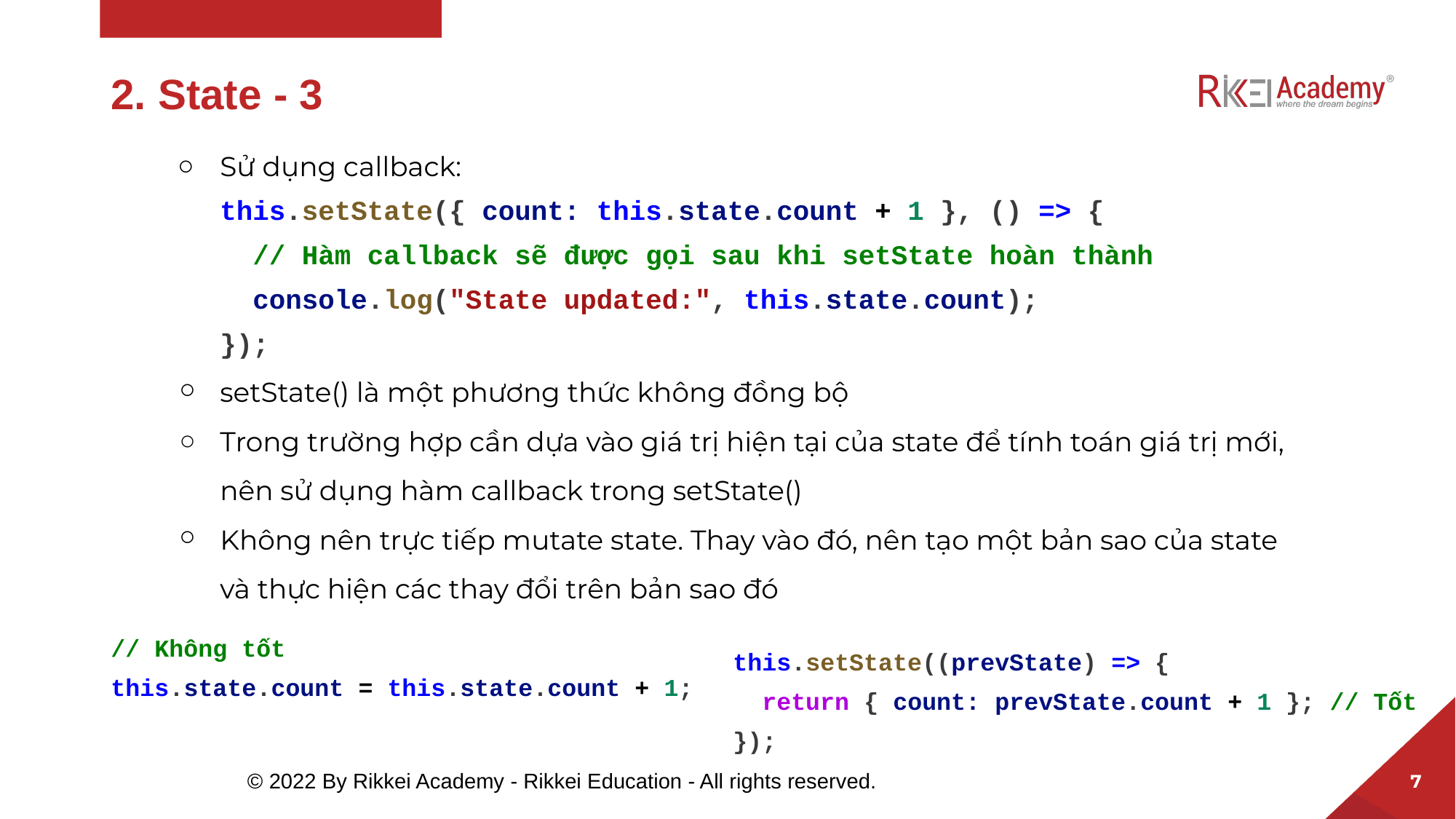

# 2. State - 3
Sử dụng callback:
this.setState({ count: this.state.count + 1 }, () => {
  // Hàm callback sẽ được gọi sau khi setState hoàn thành
  console.log("State updated:", this.state.count);
});
setState() là một phương thức không đồng bộ
Trong trường hợp cần dựa vào giá trị hiện tại của state để tính toán giá trị mới, nên sử dụng hàm callback trong setState()
Không nên trực tiếp mutate state. Thay vào đó, nên tạo một bản sao của state và thực hiện các thay đổi trên bản sao đó
// Không tốt
this.state.count = this.state.count + 1;
this.setState((prevState) => {
  return { count: prevState.count + 1 }; // Tốt
});